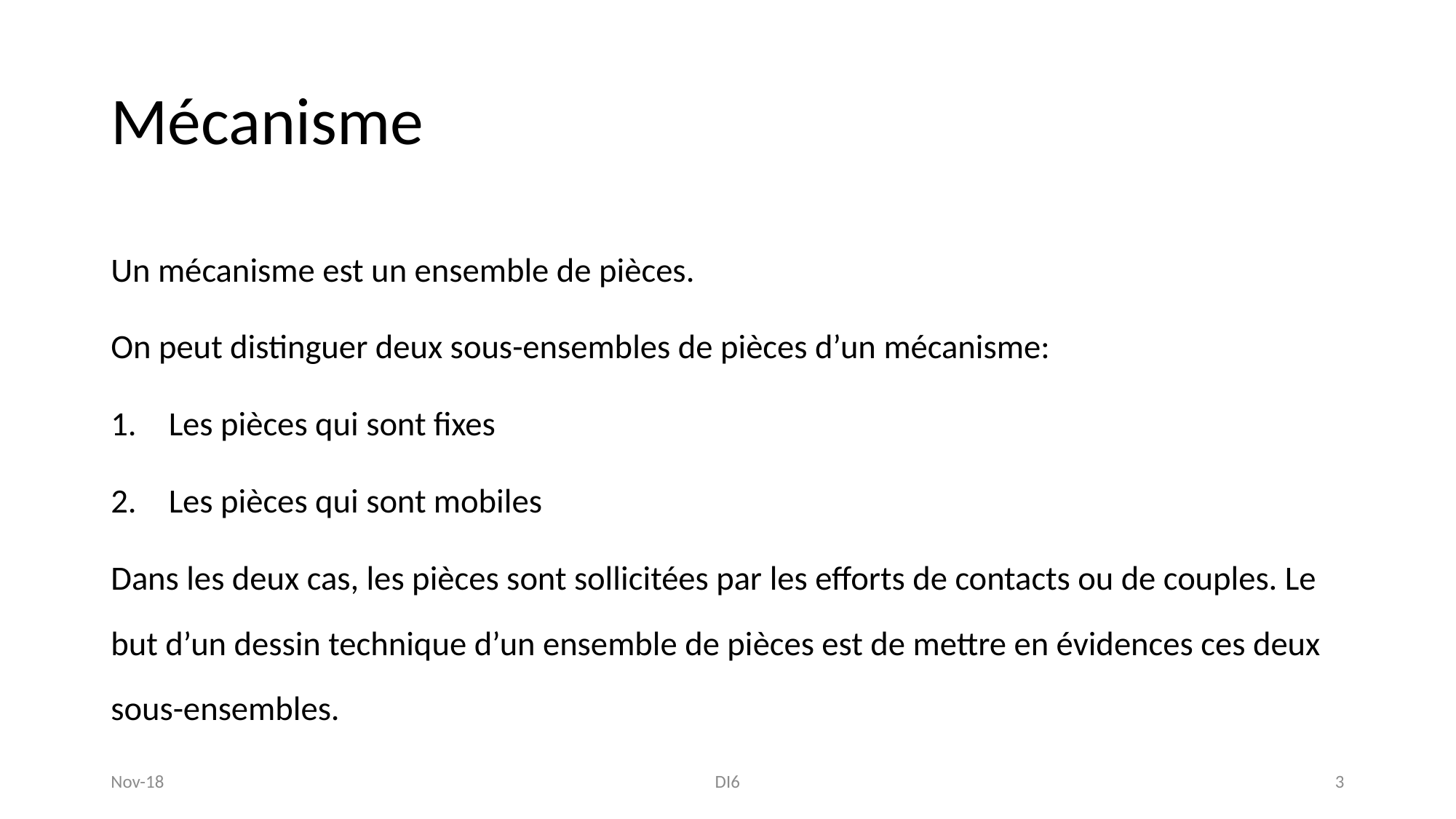

# Mécanisme
Un mécanisme est un ensemble de pièces.
On peut distinguer deux sous-ensembles de pièces d’un mécanisme:
Les pièces qui sont fixes
Les pièces qui sont mobiles
Dans les deux cas, les pièces sont sollicitées par les efforts de contacts ou de couples. Le but d’un dessin technique d’un ensemble de pièces est de mettre en évidences ces deux sous-ensembles.
Nov-18
DI6
3